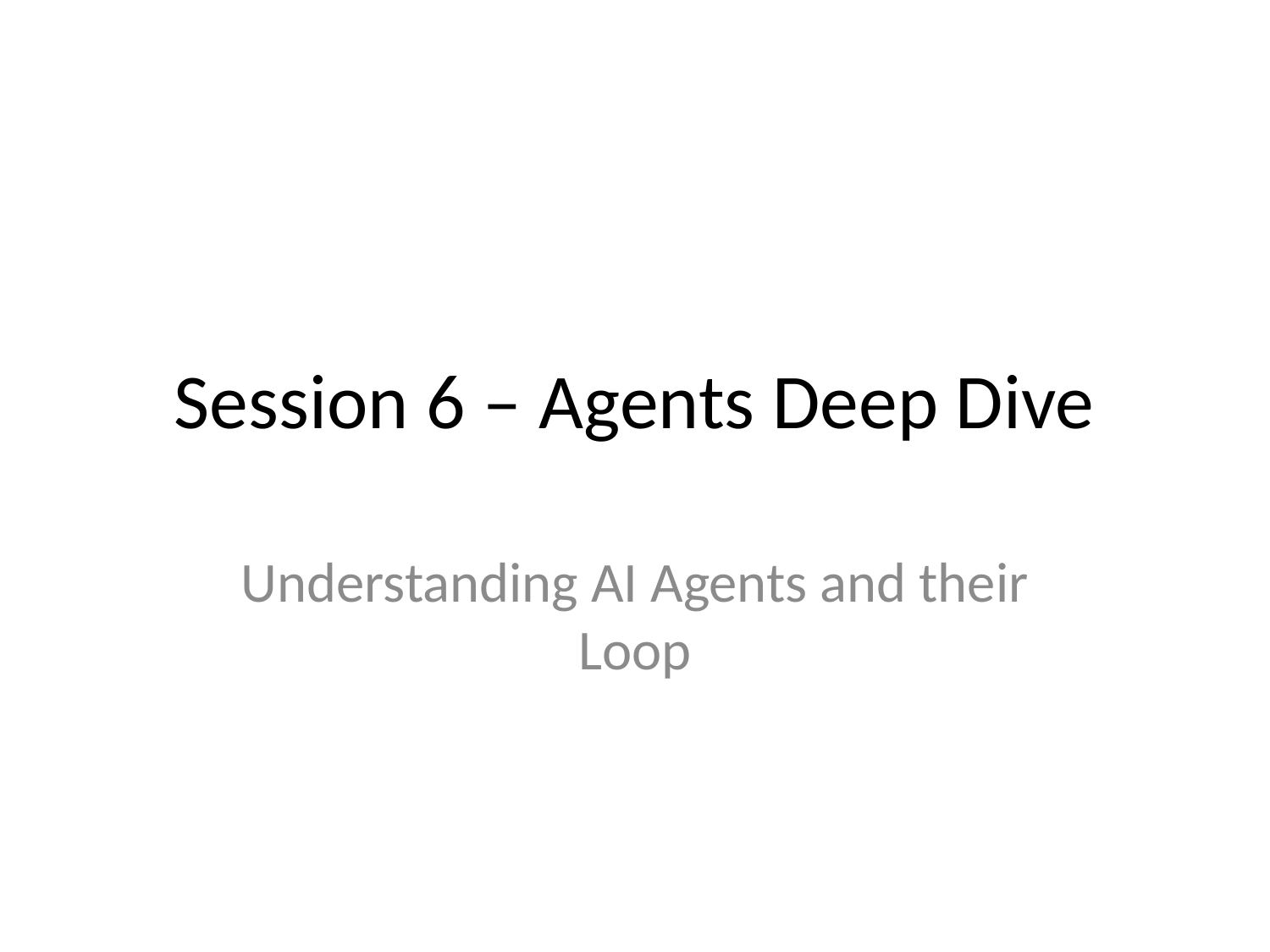

# Session 6 – Agents Deep Dive
Understanding AI Agents and their Loop